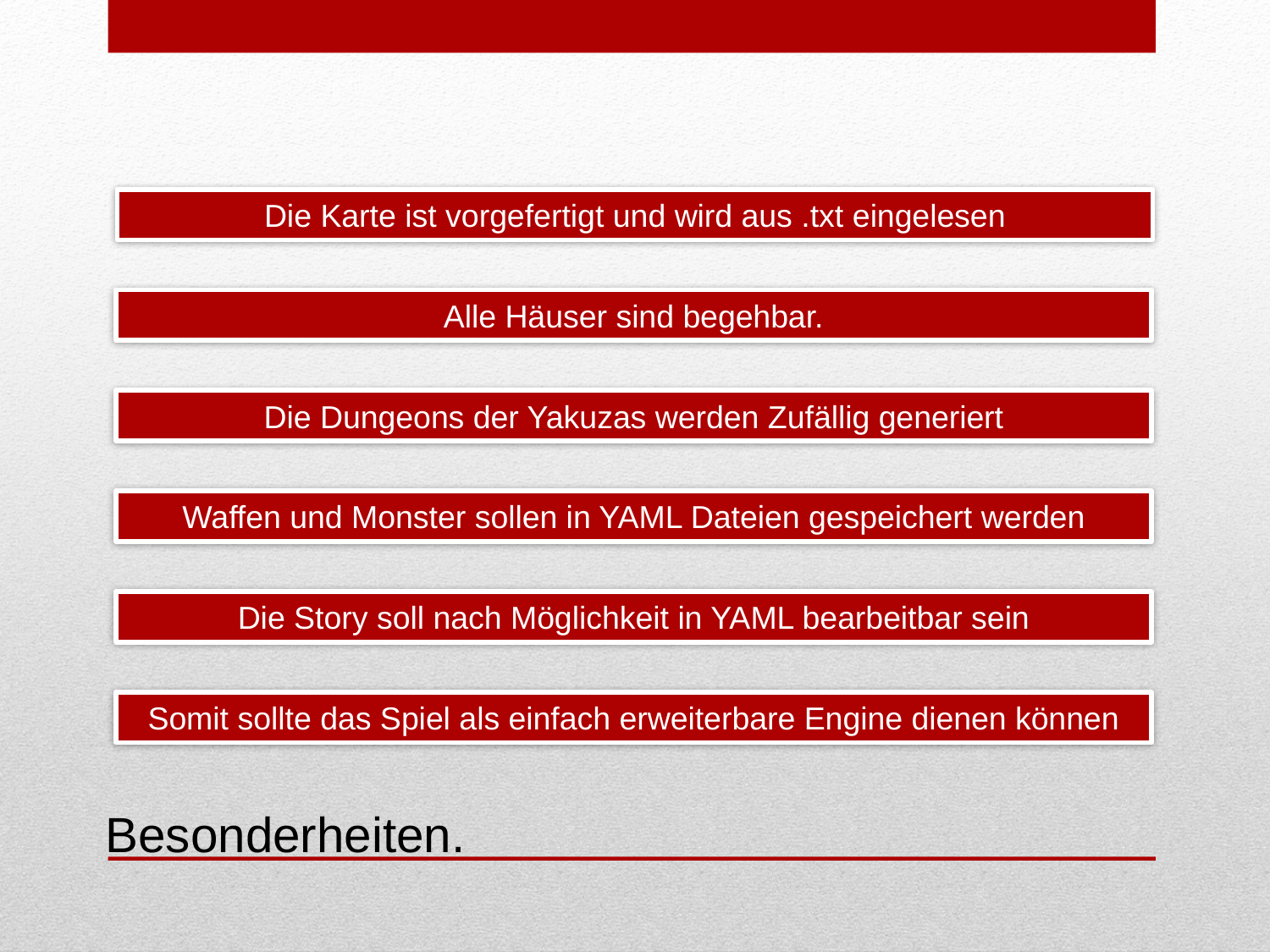

Die Karte ist vorgefertigt und wird aus .txt eingelesen
Alle Häuser sind begehbar.
Die Dungeons der Yakuzas werden Zufällig generiert
Waffen und Monster sollen in YAML Dateien gespeichert werden
Die Story soll nach Möglichkeit in YAML bearbeitbar sein
Somit sollte das Spiel als einfach erweiterbare Engine dienen können
Besonderheiten.